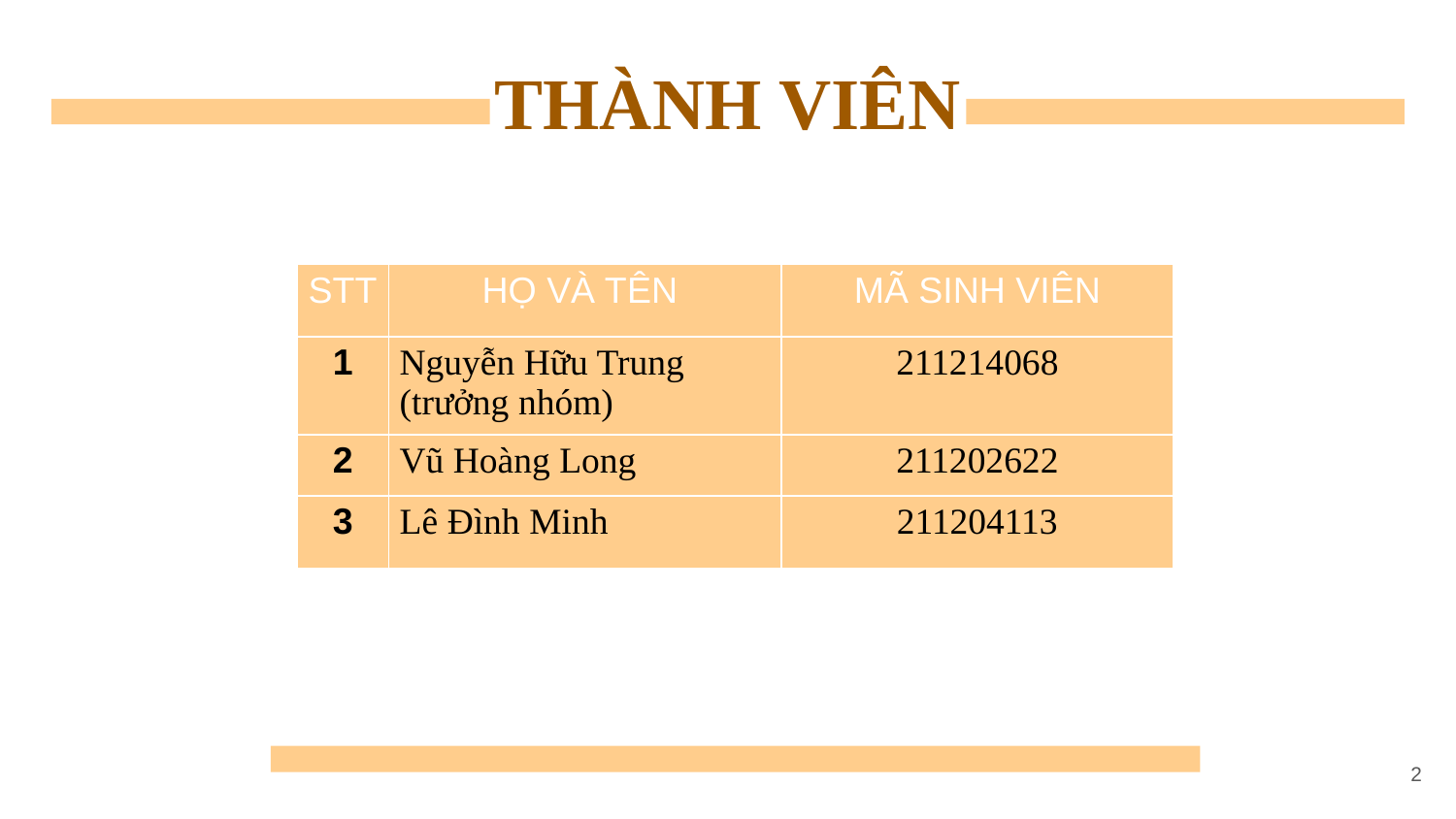

THÀNH VIÊN

| STT | HỌ VÀ TÊN | MÃ SINH VIÊN |
| --- | --- | --- |
| 1 | Nguyễn Hữu Trung (trưởng nhóm) | 211214068 |
| 2 | Vũ Hoàng Long | 211202622 |
| 3 | Lê Đình Minh | 211204113 |
2